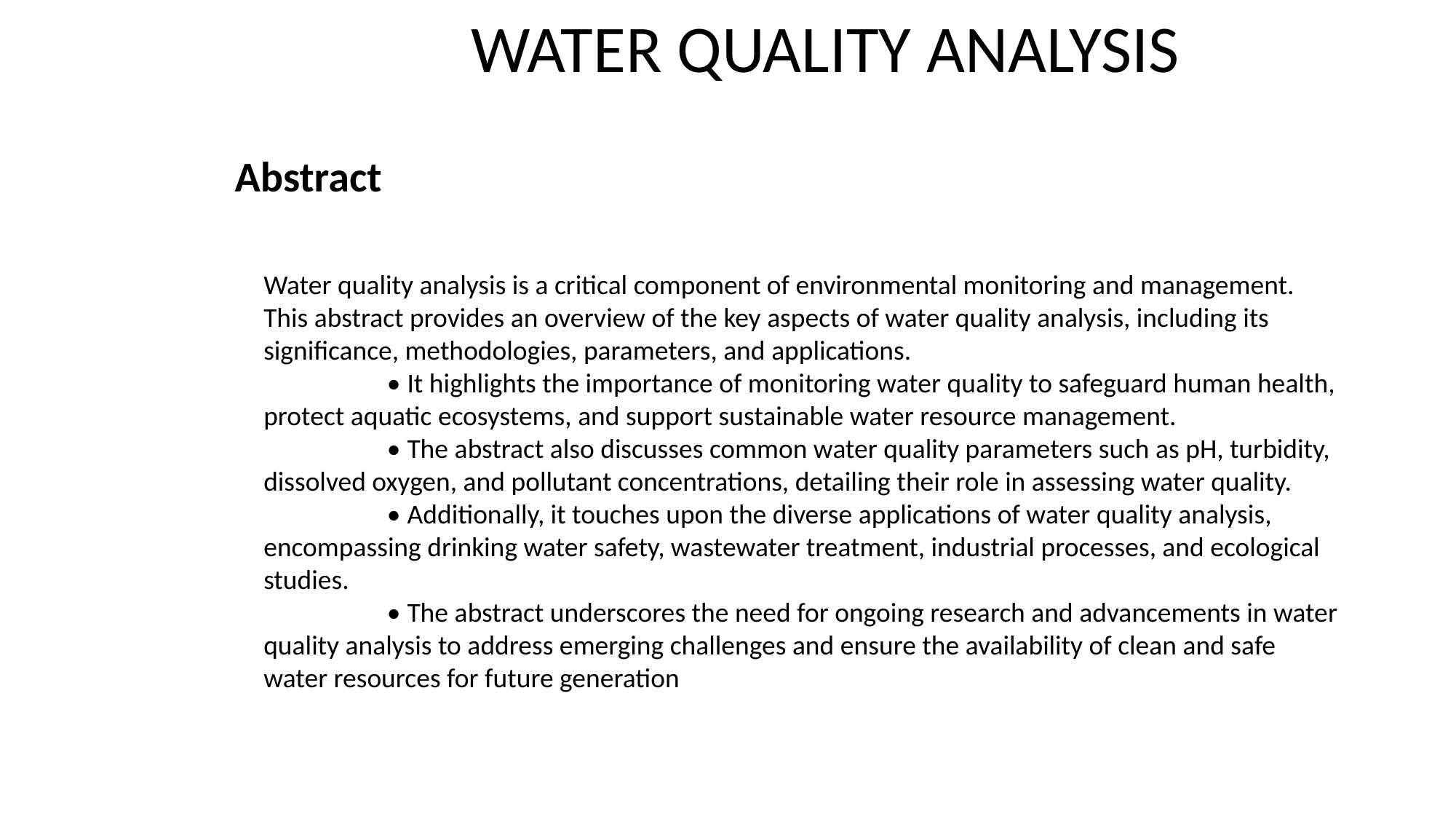

# WATER QUALITY ANALYSIS
Abstract

Water quality analysis is a critical component of environmental monitoring and management. This abstract provides an overview of the key aspects of water quality analysis, including its significance, methodologies, parameters, and applications.
                    • It highlights the importance of monitoring water quality to safeguard human health, protect aquatic ecosystems, and support sustainable water resource management.
                    • The abstract also discusses common water quality parameters such as pH, turbidity, dissolved oxygen, and pollutant concentrations, detailing their role in assessing water quality.
                    • Additionally, it touches upon the diverse applications of water quality analysis, encompassing drinking water safety, wastewater treatment, industrial processes, and ecological studies.
                    • The abstract underscores the need for ongoing research and advancements in water quality analysis to address emerging challenges and ensure the availability of clean and safe water resources for future generation